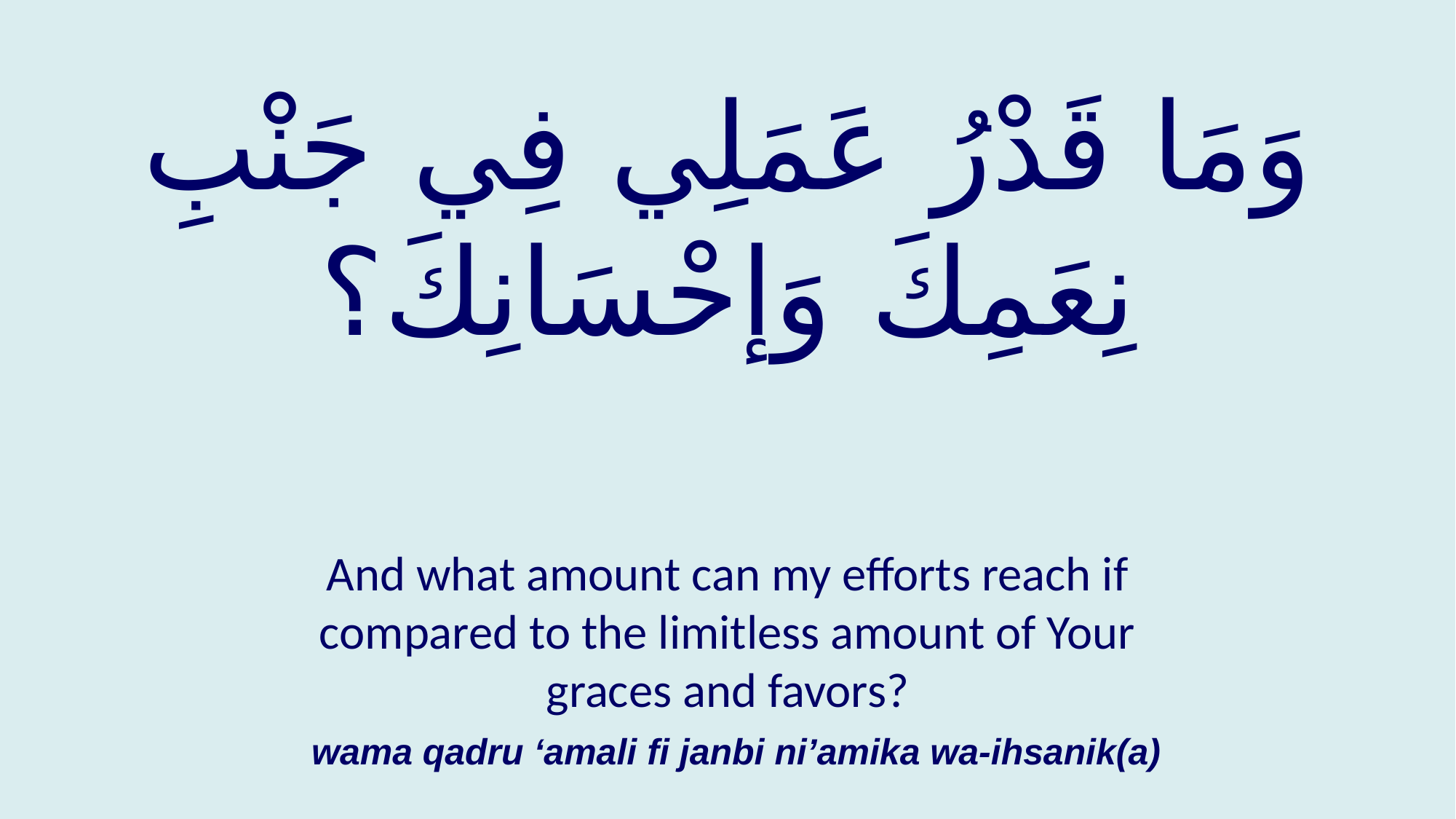

# وَمَا قَدْرُ عَمَلِي فِي جَنْبِ نِعَمِكَ وَإحْسَانِكَ؟
And what amount can my efforts reach if compared to the limitless amount of Your graces and favors?
wama qadru ‘amali fi janbi ni’amika wa-ihsanik(a)